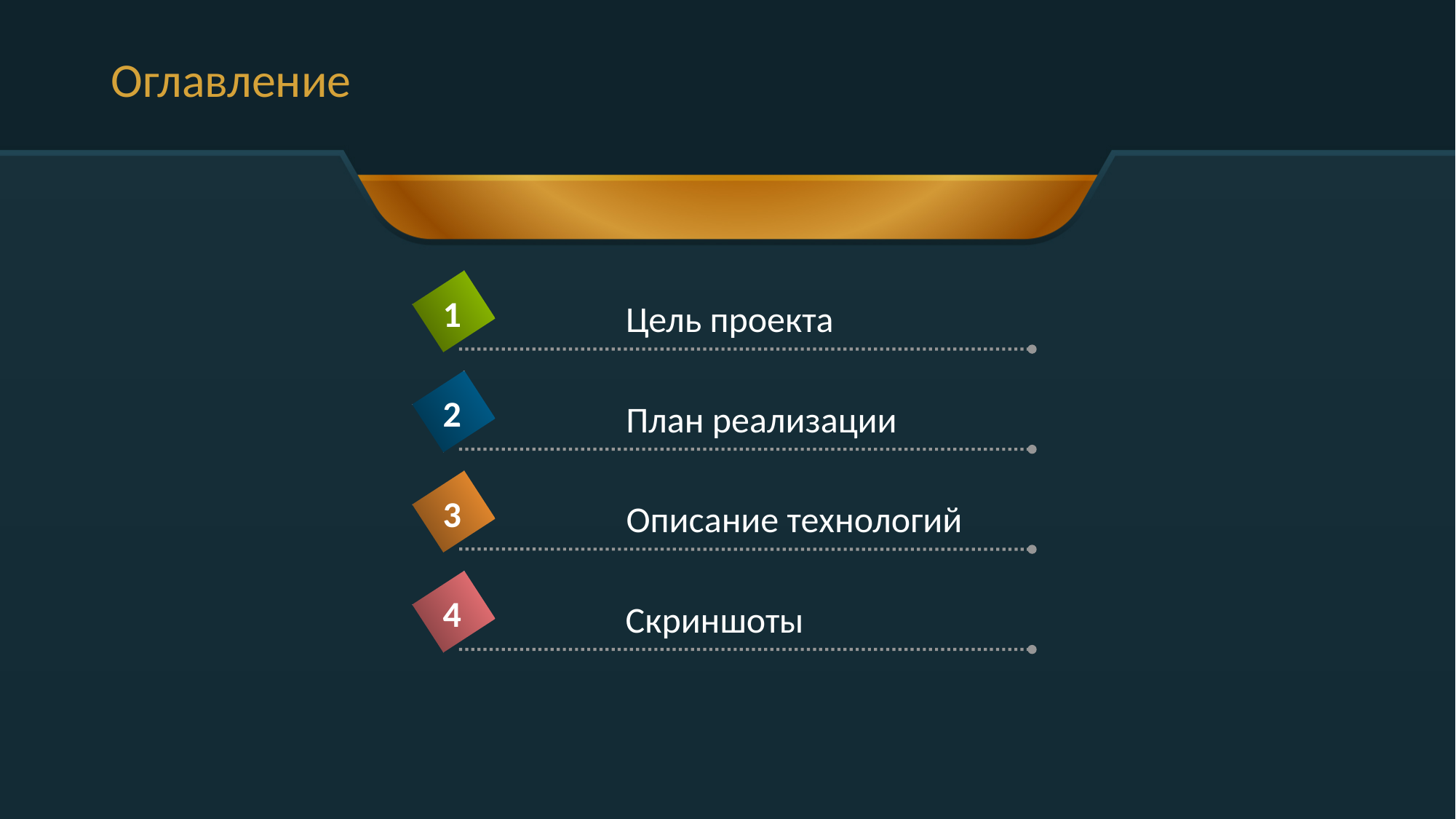

# Оглавление

1
Цель проекта

2
План реализации

3
Описание технологий

4
Скриншоты